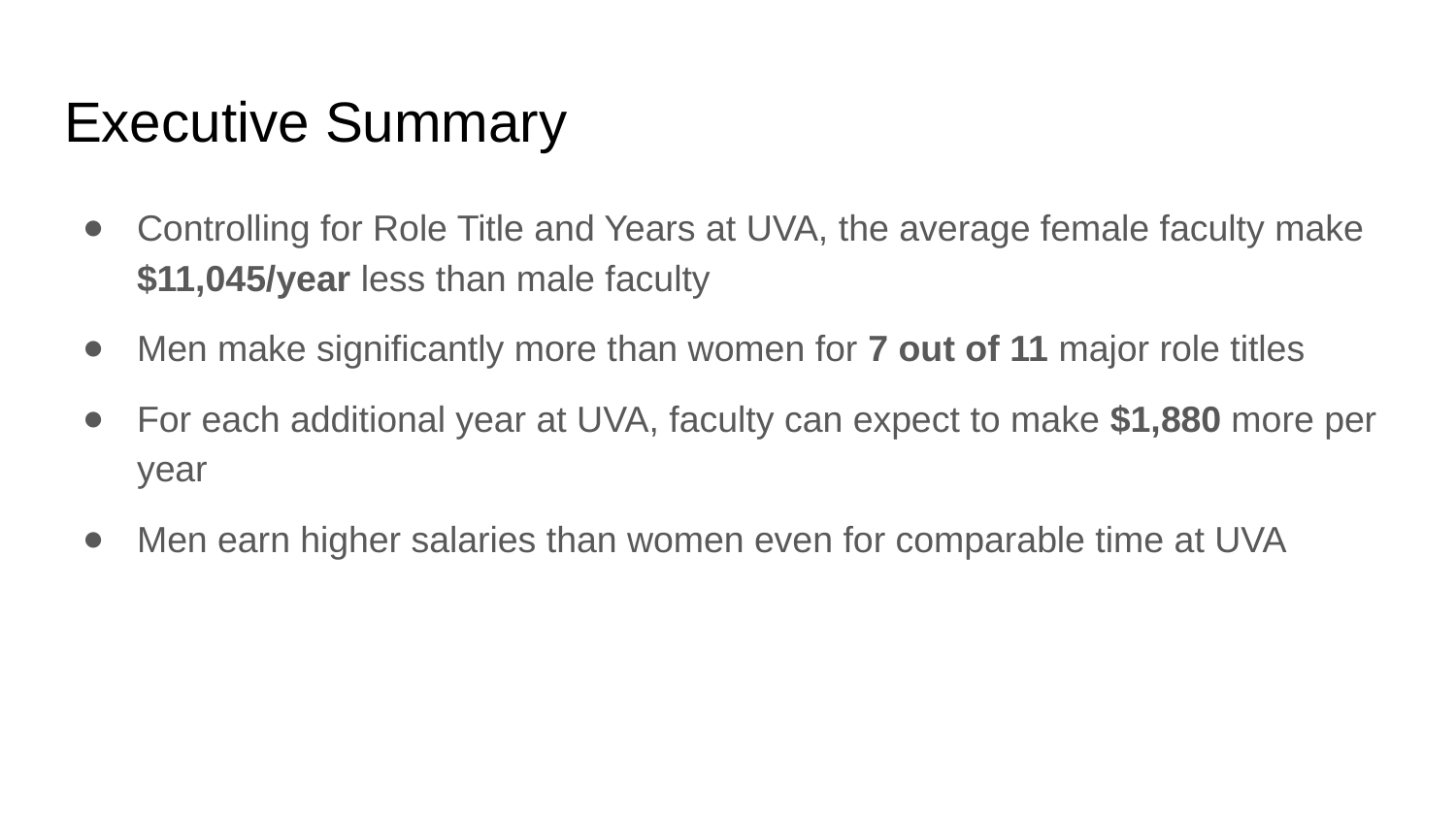

# Executive Summary
Controlling for Role Title and Years at UVA, the average female faculty make $11,045/year less than male faculty
Men make significantly more than women for 7 out of 11 major role titles
For each additional year at UVA, faculty can expect to make $1,880 more per year
Men earn higher salaries than women even for comparable time at UVA